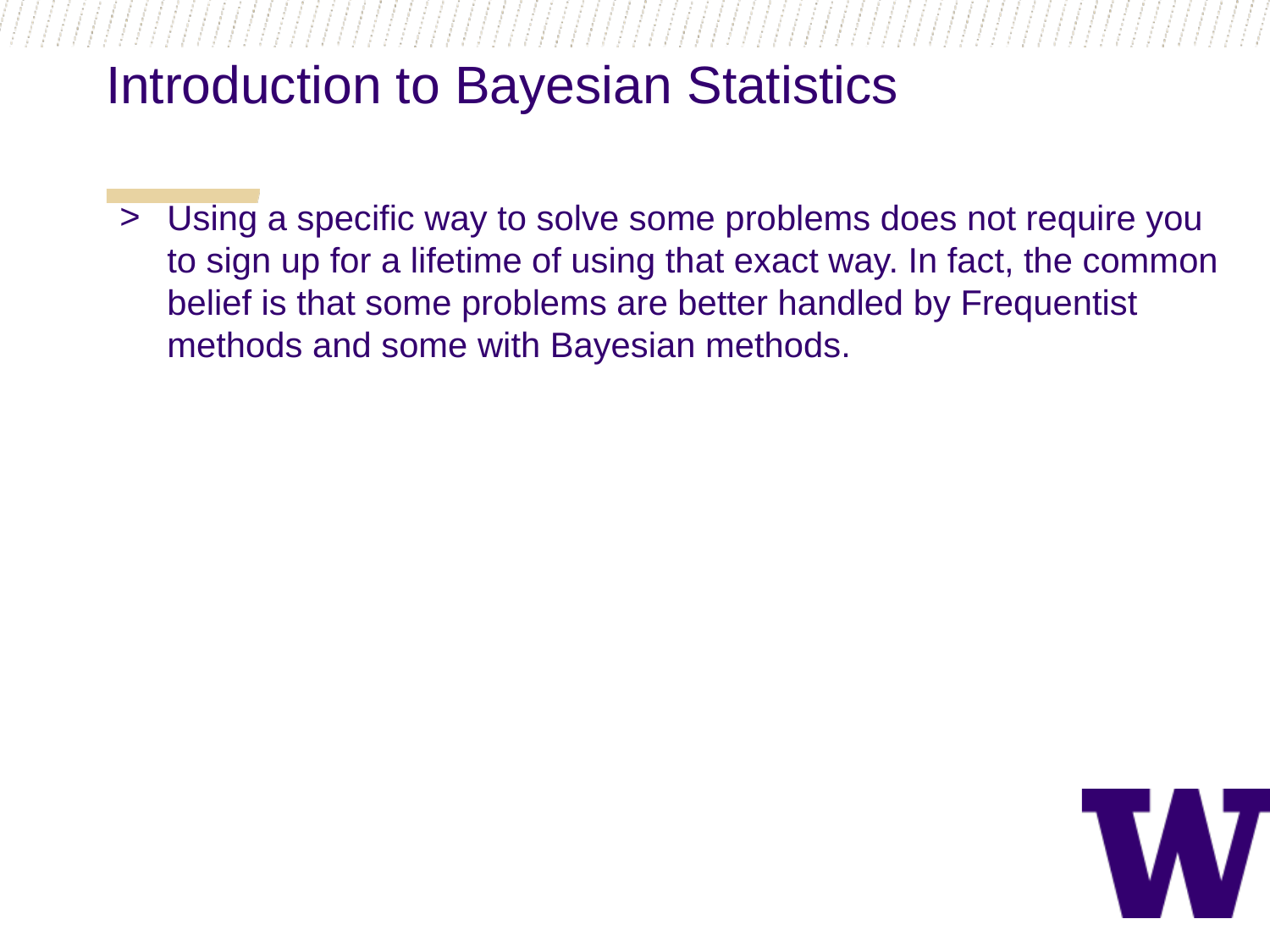

Introduction to Bayesian Statistics
Using a specific way to solve some problems does not require you to sign up for a lifetime of using that exact way. In fact, the common belief is that some problems are better handled by Frequentist methods and some with Bayesian methods.